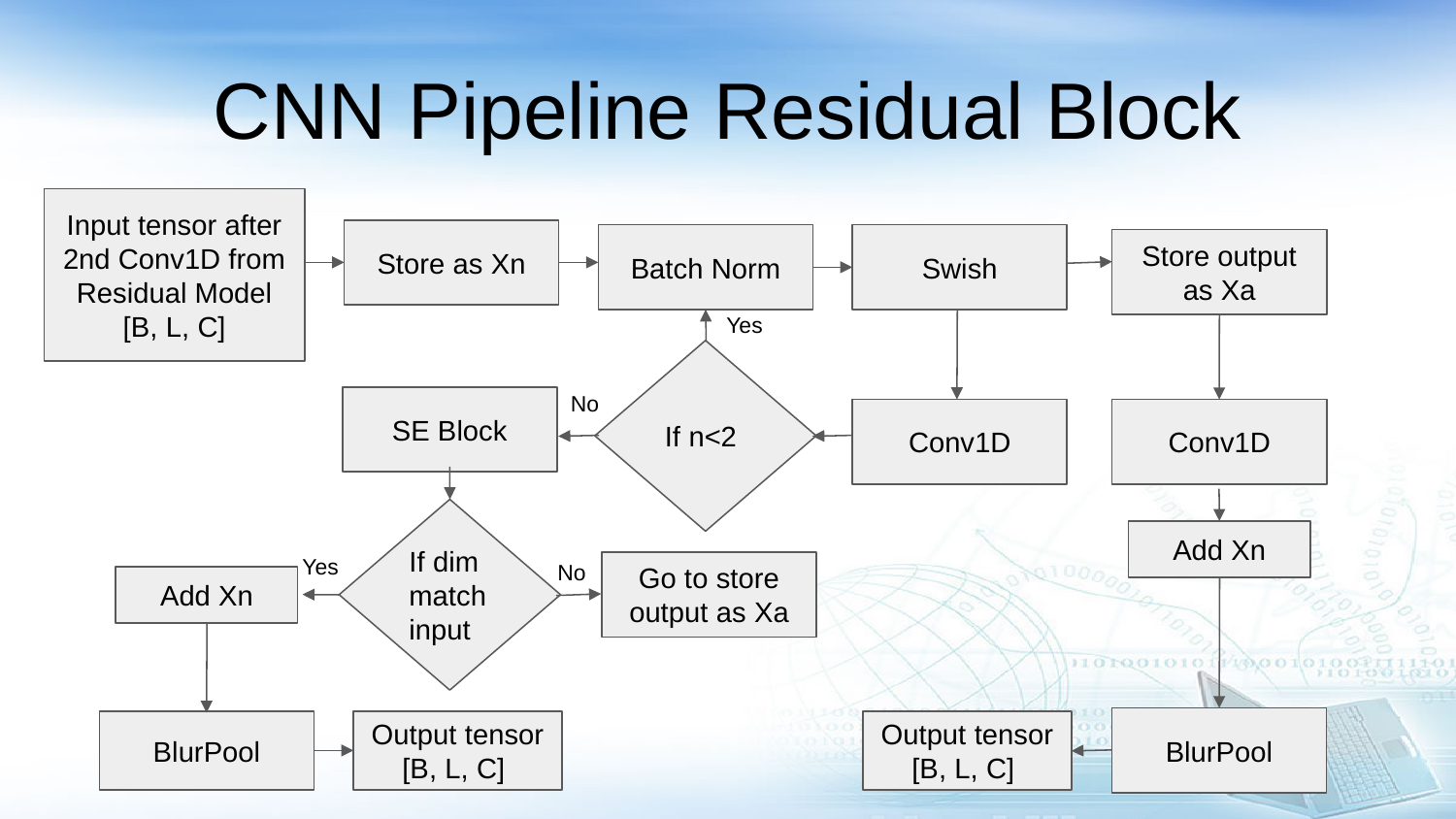

# CNN Pipeline Residual Block
Input tensor after 2nd Conv1D from Residual Model
[B, L, C]
Store as Xn
Batch Norm
Swish
Store output as Xa
Yes
If n<2
No
SE Block
Conv1D
Conv1D
If dim match
input
Add Xn
Yes
No
Go to store output as Xa
Add Xn
BlurPool
BlurPool
Output tensor
[B, L, C]
Output tensor
[B, L, C]